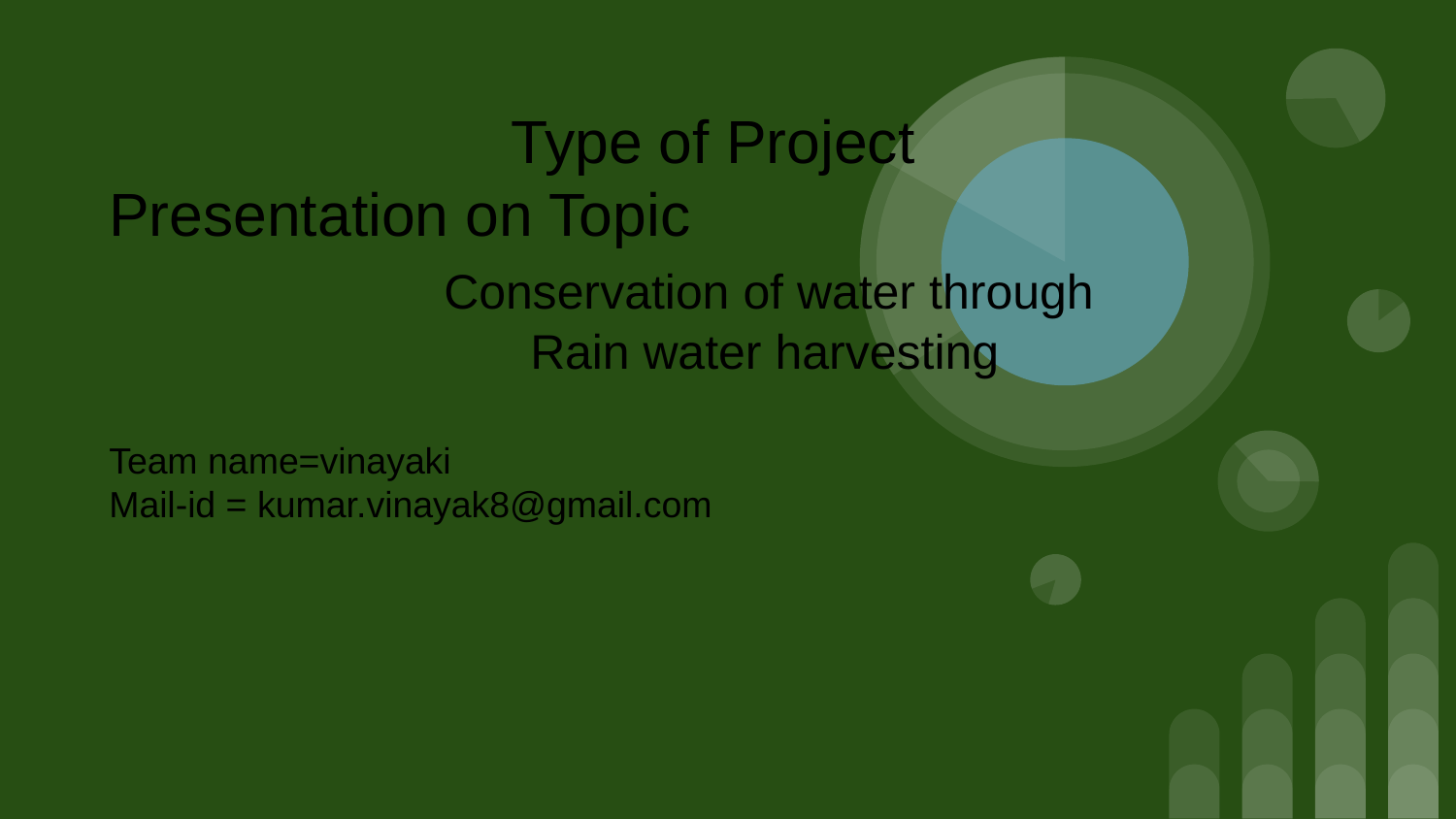

Type of Project
Presentation on Topic
                    Conservation of water through
                               Rain water harvesting

Team name=vinayaki
Mail-id = kumar.vinayak8@gmail.com